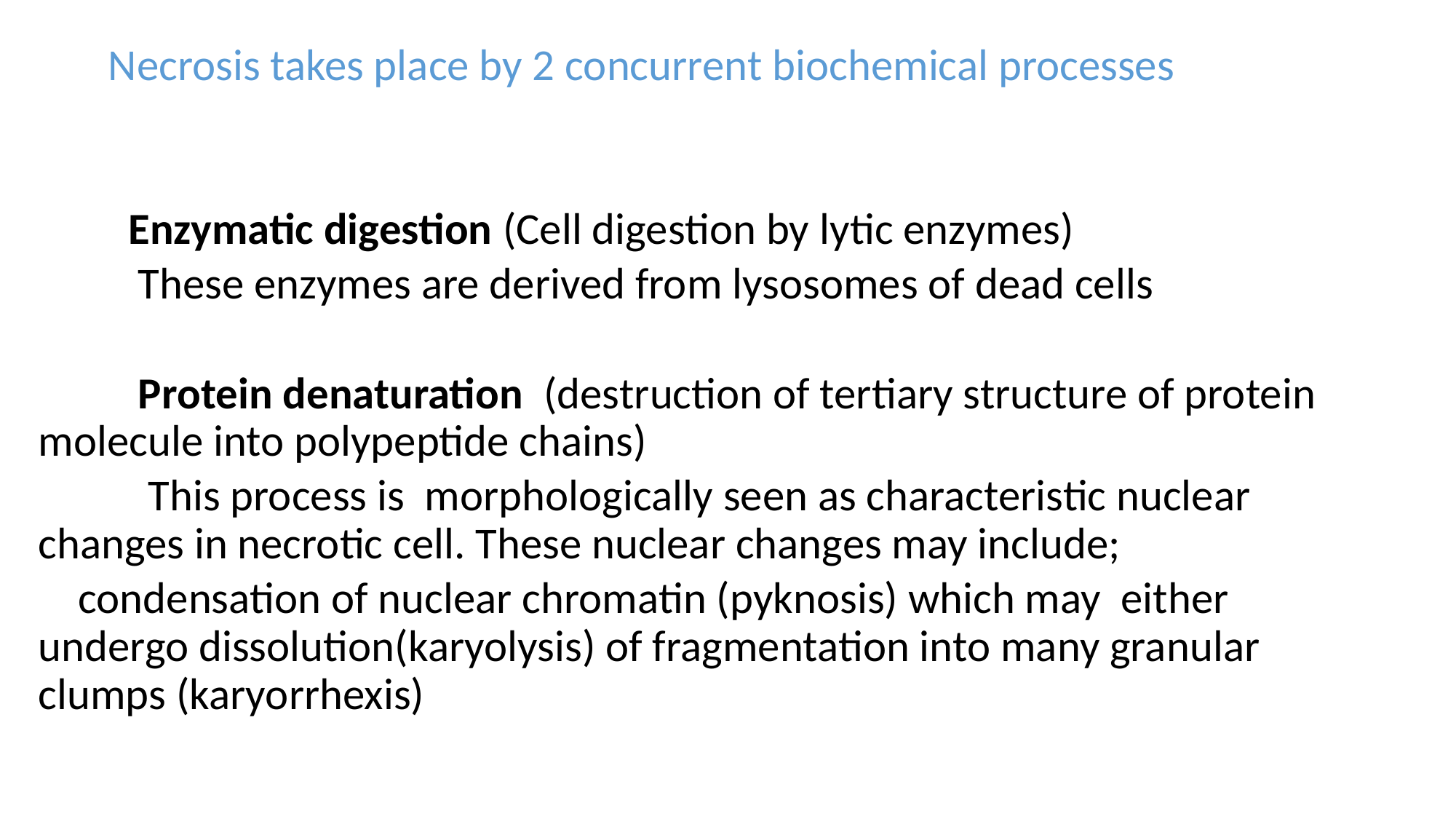

Necrosis takes place by 2 concurrent biochemical processes

         Enzymatic digestion (Cell digestion by lytic enzymes)
          These enzymes are derived from lysosomes of dead cells

          Protein denaturation  (destruction of tertiary structure of protein molecule into polypeptide chains)
           This process is  morphologically seen as characteristic nuclear changes in necrotic cell. These nuclear changes may include;
    condensation of nuclear chromatin (pyknosis) which may  either undergo dissolution(karyolysis) of fragmentation into many granular clumps (karyorrhexis)